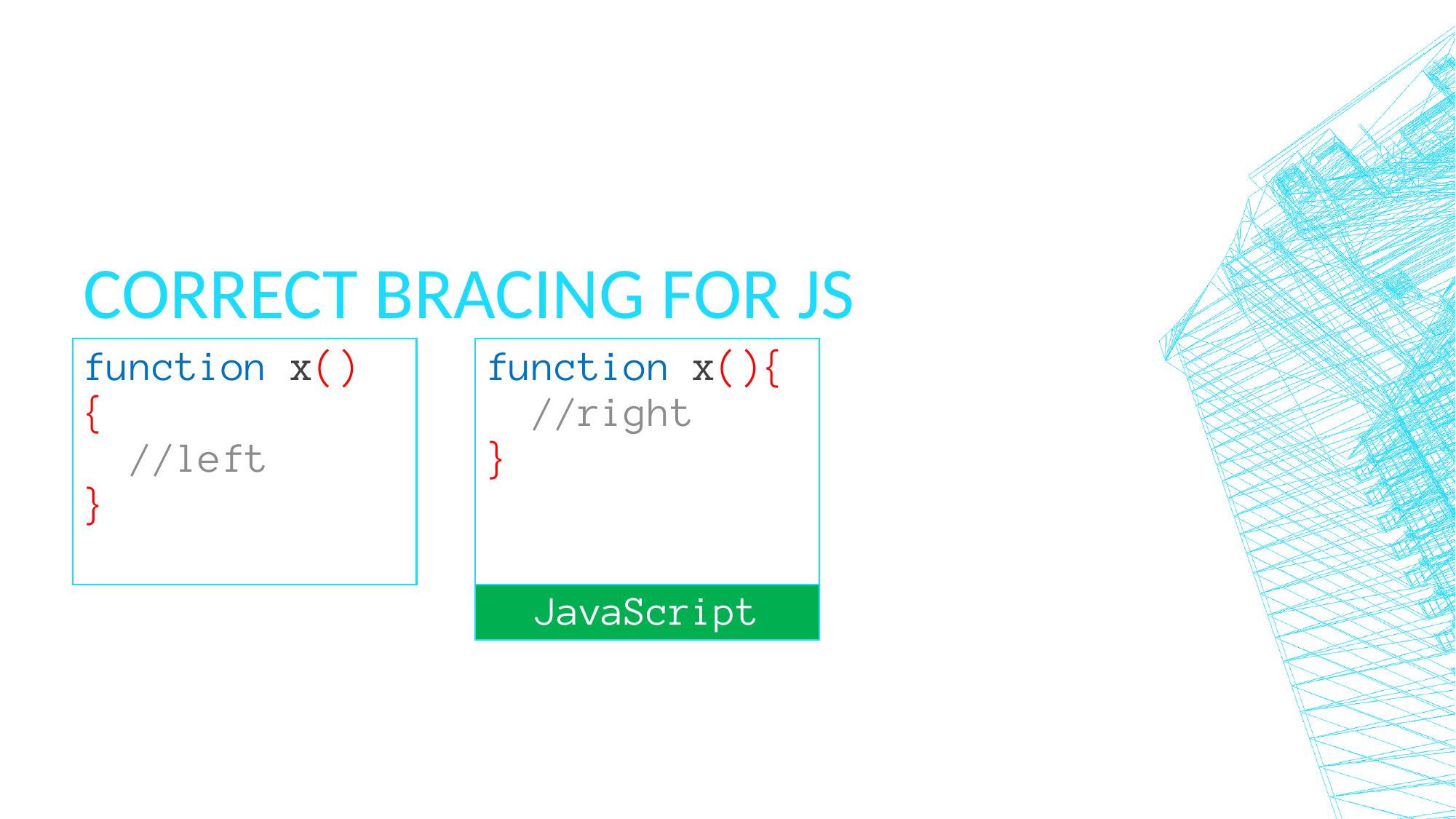

# Correct Bracing for Js
function x()
{
  //left
}
function x(){
  //right
}
JavaScript